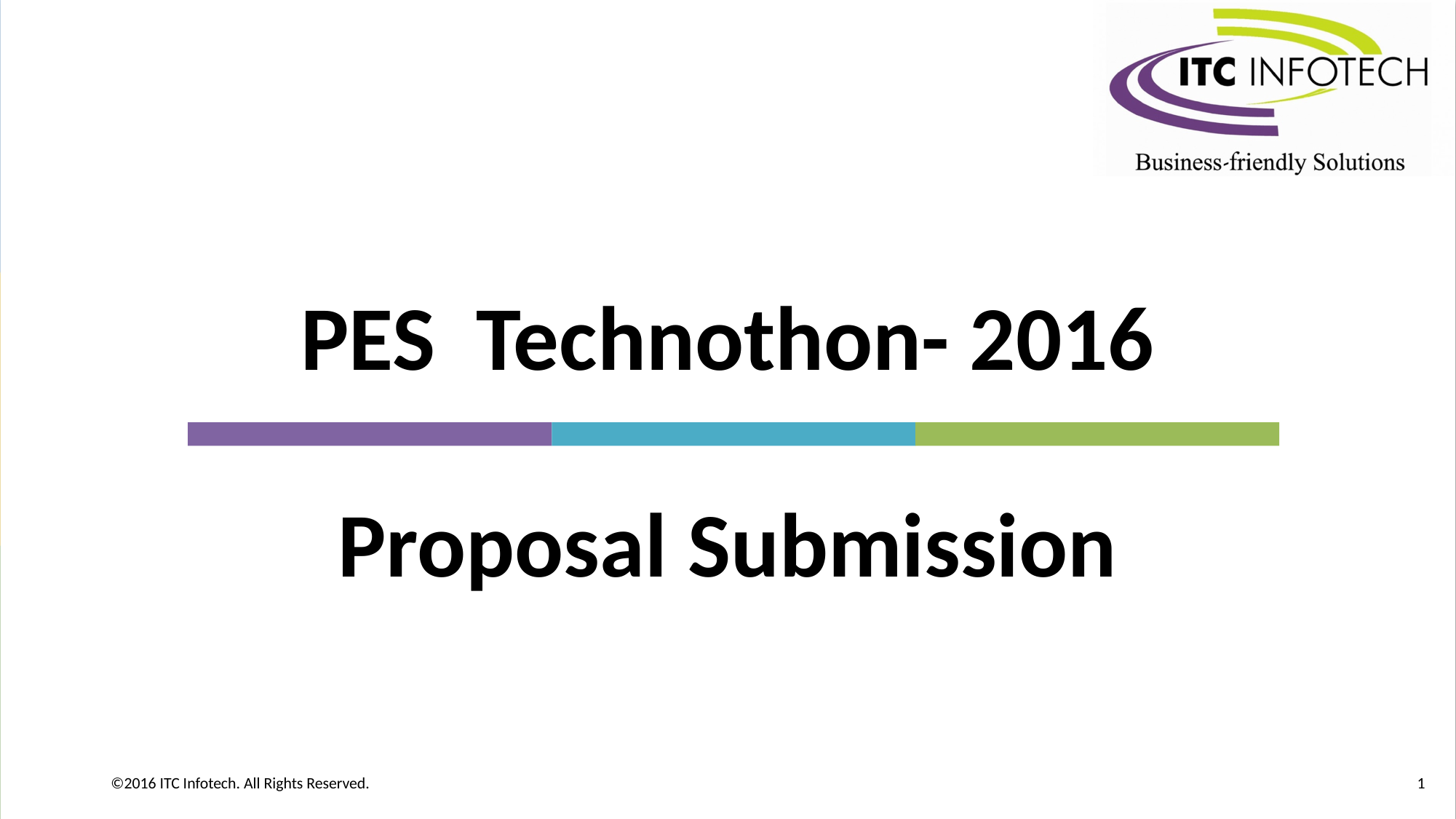

# PES  Technothon- 2016
Proposal Submission
©2016 ITC Infotech. All Rights Reserved.
1